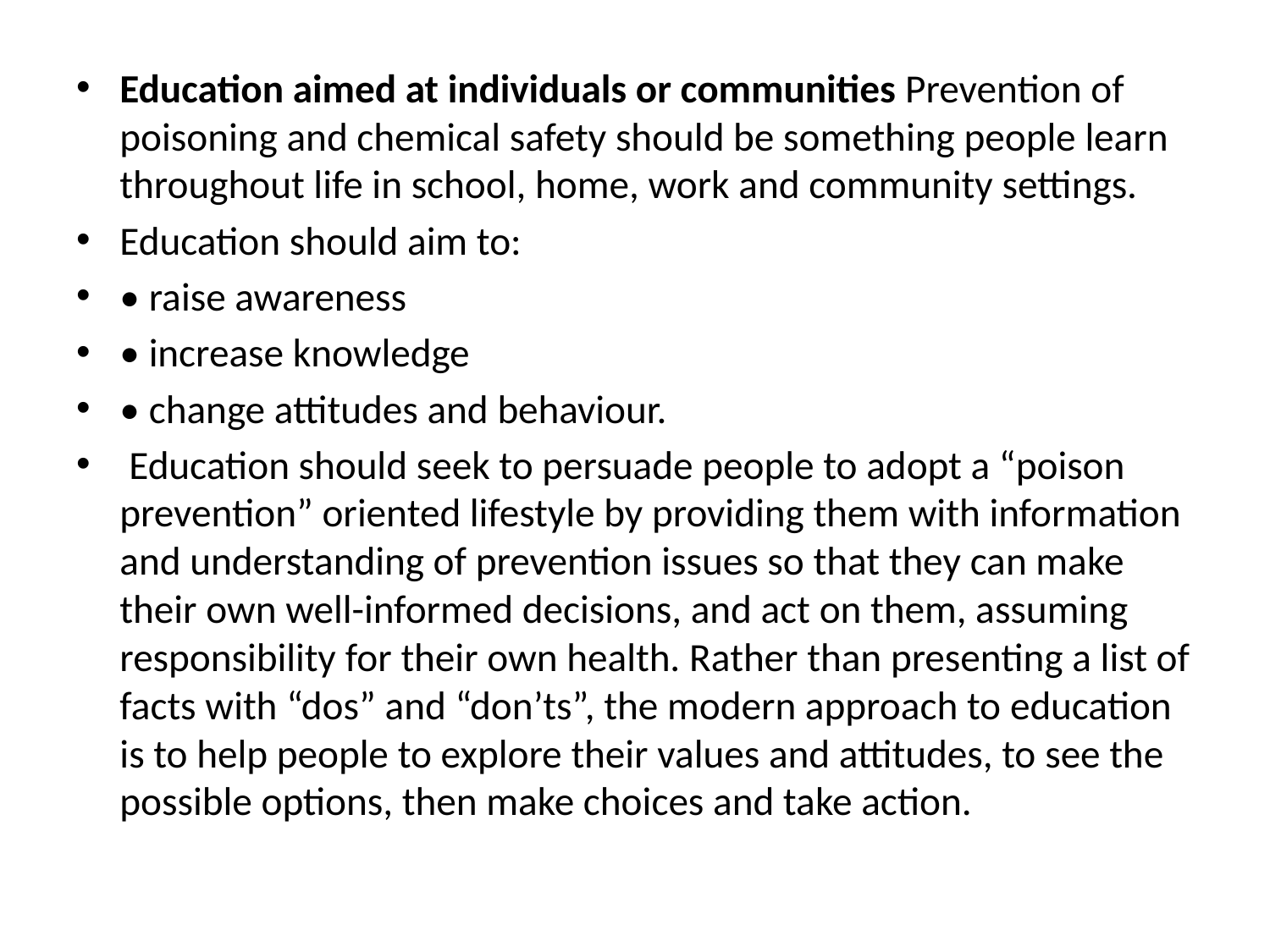

Education aimed at individuals or communities Prevention of poisoning and chemical safety should be something people learn throughout life in school, home, work and community settings.
Education should aim to:
• raise awareness
• increase knowledge
• change attitudes and behaviour.
 Education should seek to persuade people to adopt a “poison prevention” oriented lifestyle by providing them with information and understanding of prevention issues so that they can make their own well-informed decisions, and act on them, assuming responsibility for their own health. Rather than presenting a list of facts with “dos” and “don’ts”, the modern approach to education is to help people to explore their values and attitudes, to see the possible options, then make choices and take action.